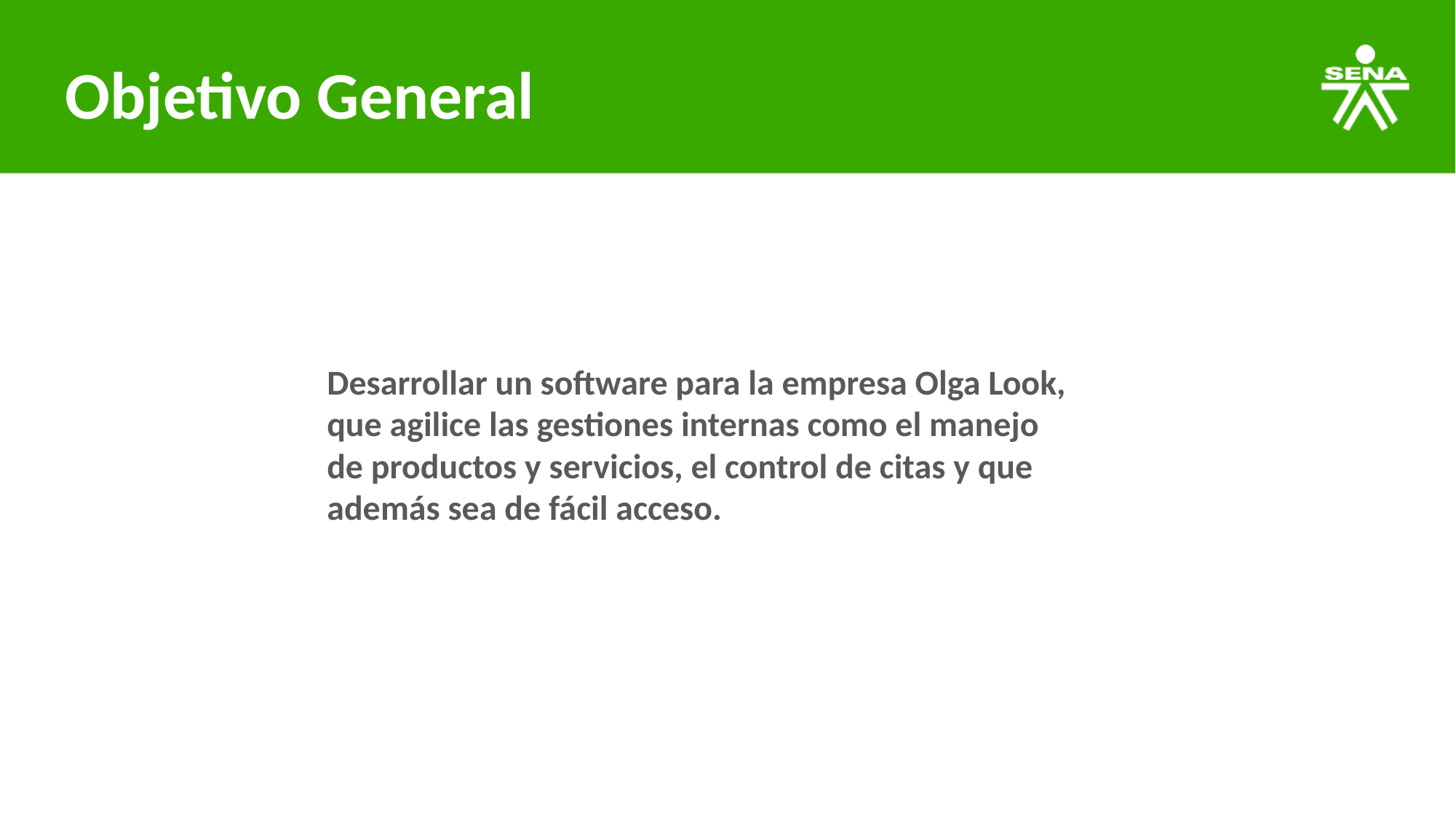

# Objetivo General
Desarrollar un software para la empresa Olga Look, que agilice las gestiones internas como el manejo de productos y servicios, el control de citas y que además sea de fácil acceso.